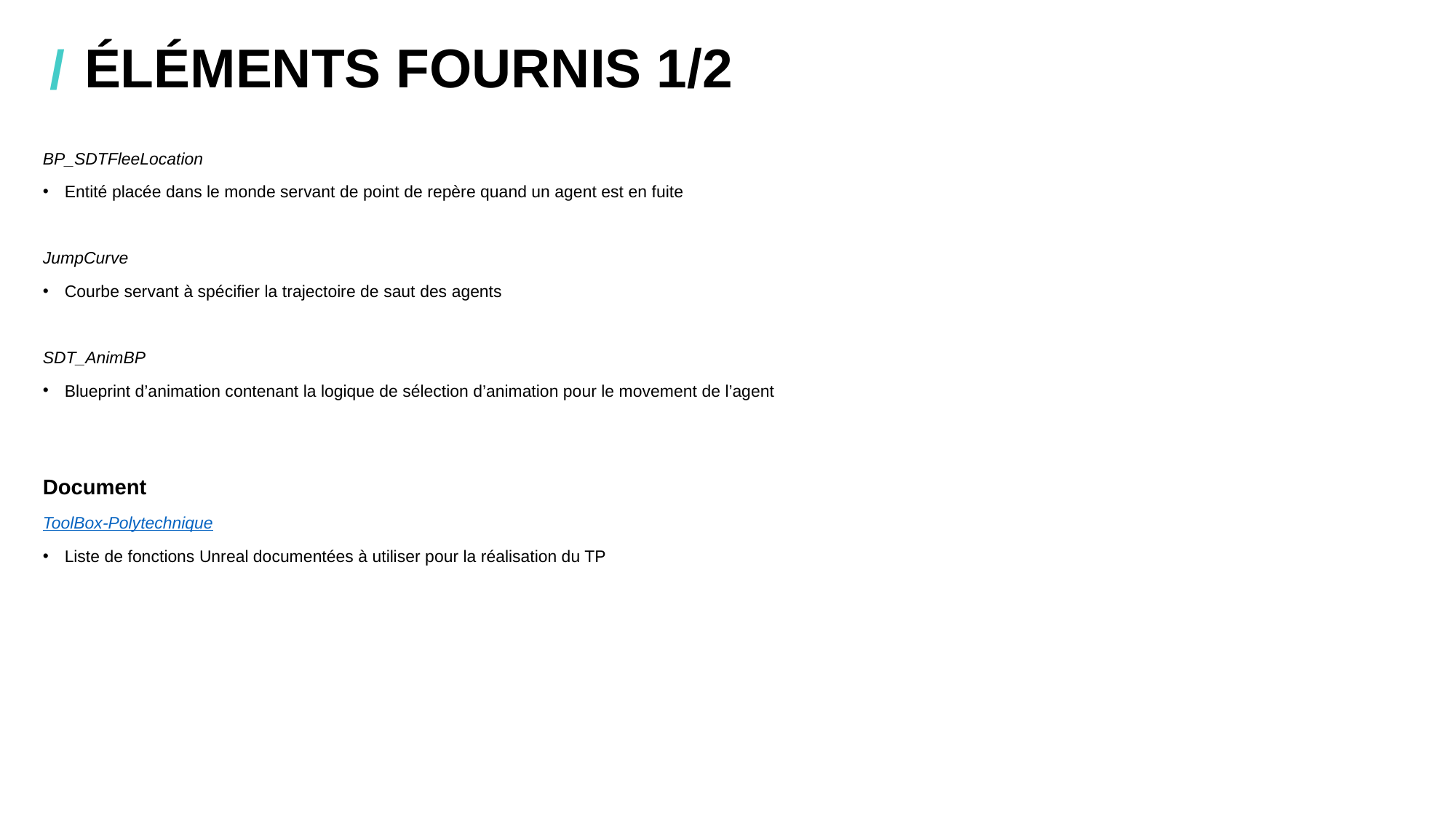

# Éléments fournis 1/2
BP_SDTFleeLocation
Entité placée dans le monde servant de point de repère quand un agent est en fuite

JumpCurve
Courbe servant à spécifier la trajectoire de saut des agents

SDT_AnimBP
Blueprint d’animation contenant la logique de sélection d’animation pour le movement de l’agent

Document
ToolBox-Polytechnique
Liste de fonctions Unreal documentées à utiliser pour la réalisation du TP